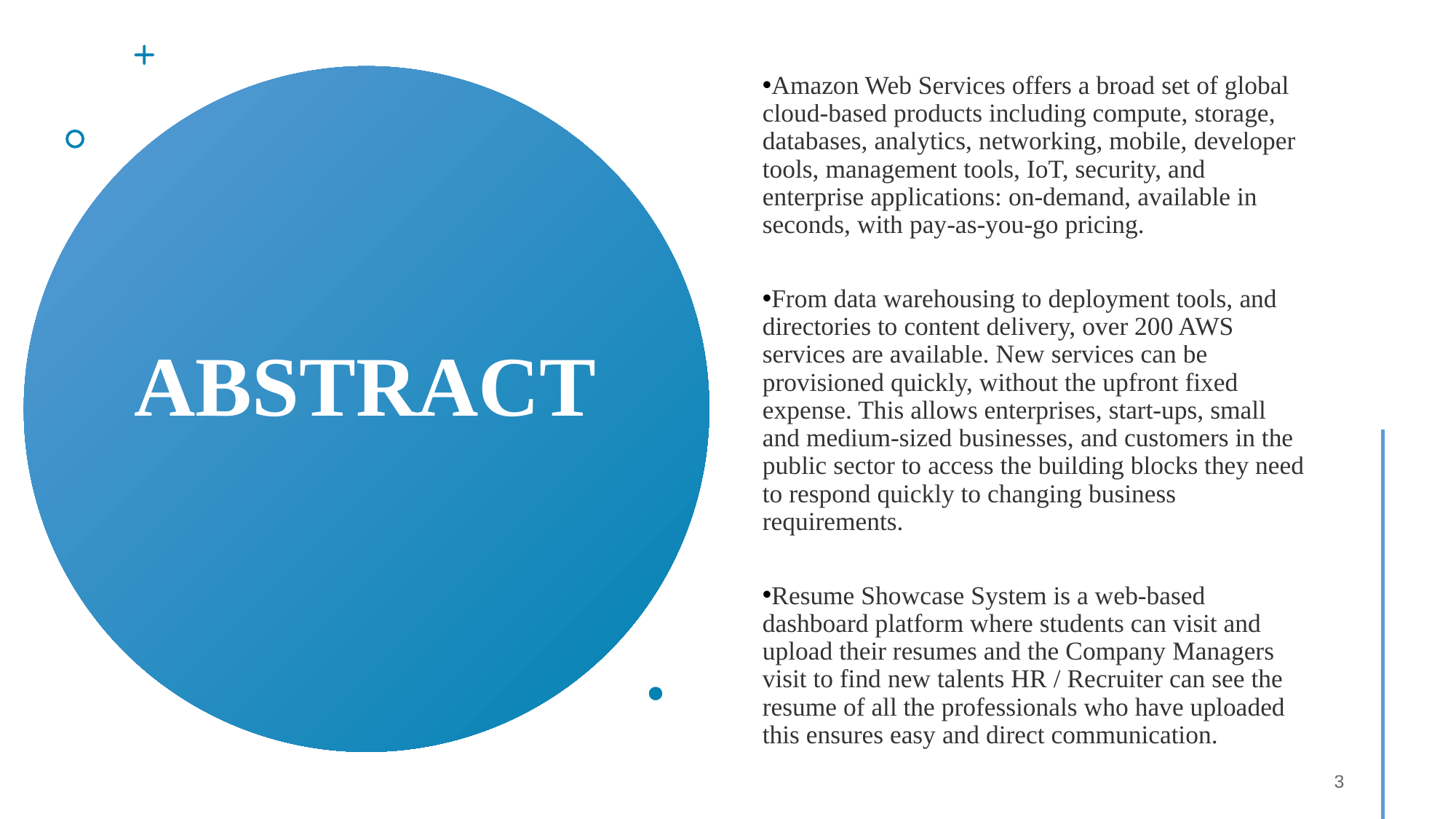

Amazon Web Services offers a broad set of global cloud-based products including compute, storage, databases, analytics, networking, mobile, developer tools, management tools, IoT, security, and enterprise applications: on-demand, available in seconds, with pay-as-you-go pricing.

From data warehousing to deployment tools, and directories to content delivery, over 200 AWS services are available. New services can be provisioned quickly, without the upfront fixed expense. This allows enterprises, start-ups, small and medium-sized businesses, and customers in the public sector to access the building blocks they need to respond quickly to changing business requirements.

Resume Showcase System is a web-based dashboard platform where students can visit and upload their resumes and the Company Managers visit to find new talents HR / Recruiter can see the resume of all the professionals who have uploaded this ensures easy and direct communication.

# Abstract

3